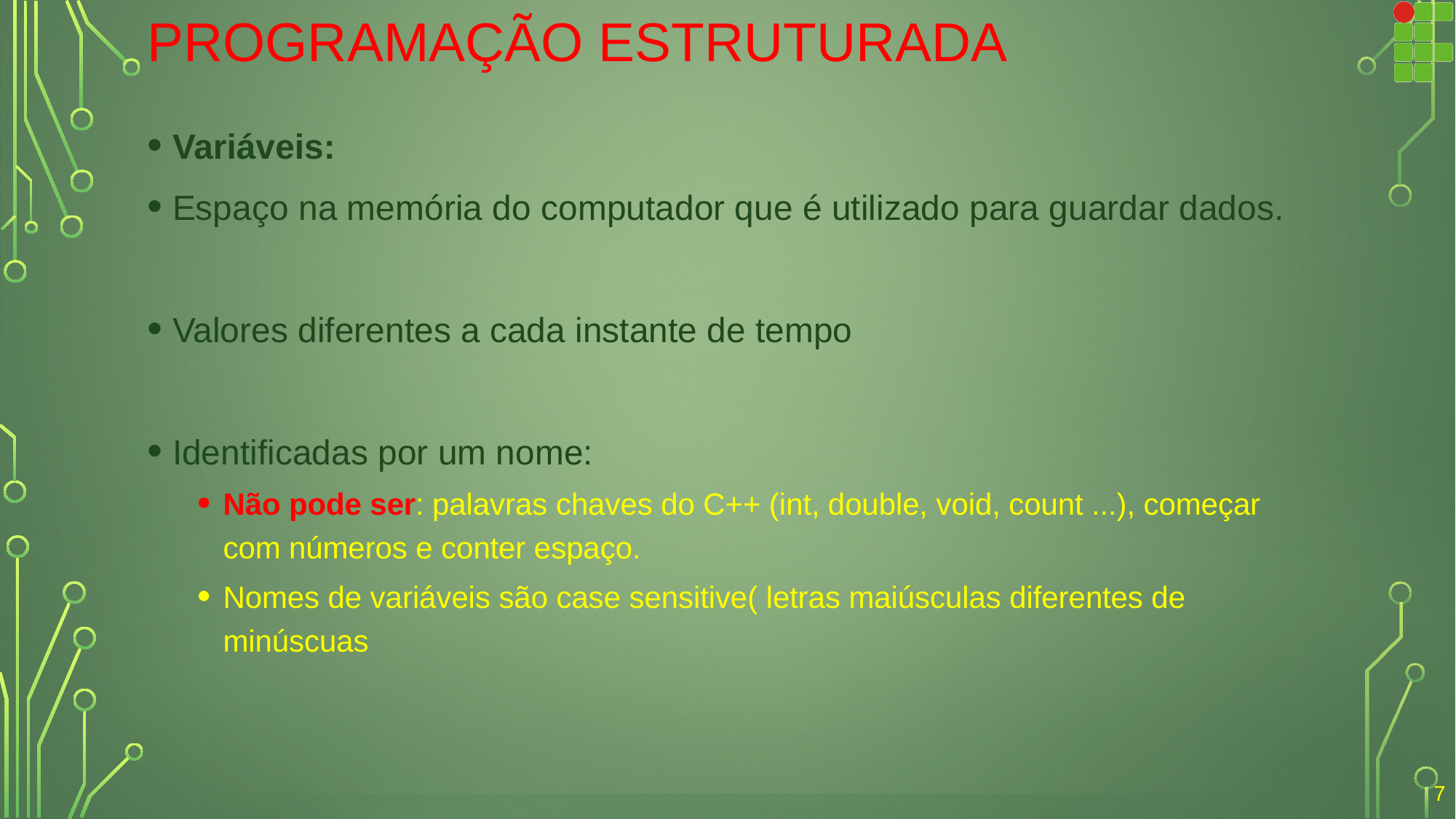

# Programação Estruturada
Variáveis:
Espaço na memória do computador que é utilizado para guardar dados.

Valores diferentes a cada instante de tempo

Identificadas por um nome:
Não pode ser: palavras chaves do C++ (int, double, void, count ...), começar com números e conter espaço.
Nomes de variáveis são case sensitive( letras maiúsculas diferentes de minúscuas
7